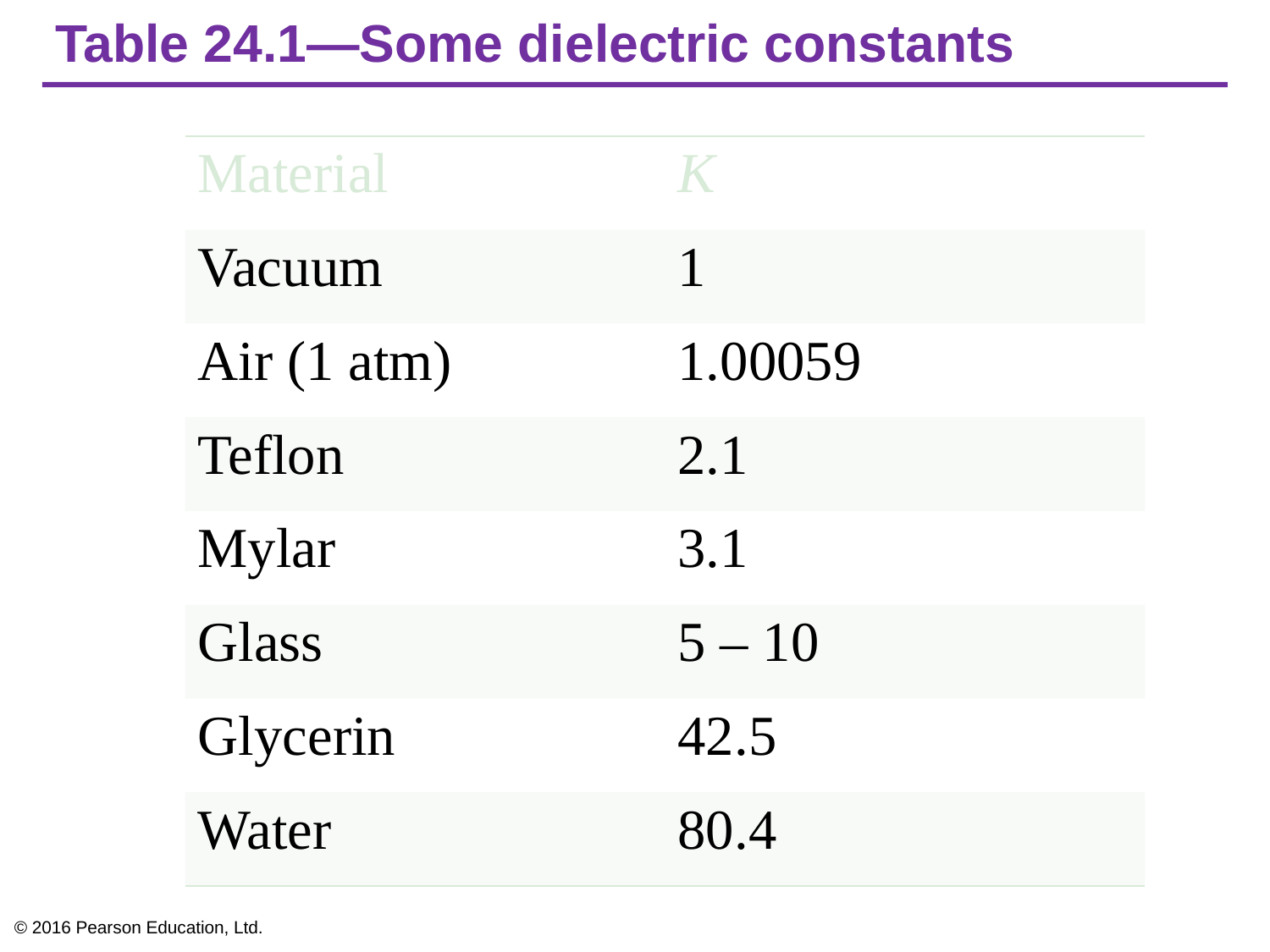

# Table 24.1—Some dielectric constants
| Material | K |
| --- | --- |
| Vacuum | 1 |
| Air (1 atm) | 1.00059 |
| Teflon | 2.1 |
| Mylar | 3.1 |
| Glass | 5 – 10 |
| Glycerin | 42.5 |
| Water | 80.4 |
© 2016 Pearson Education, Ltd.